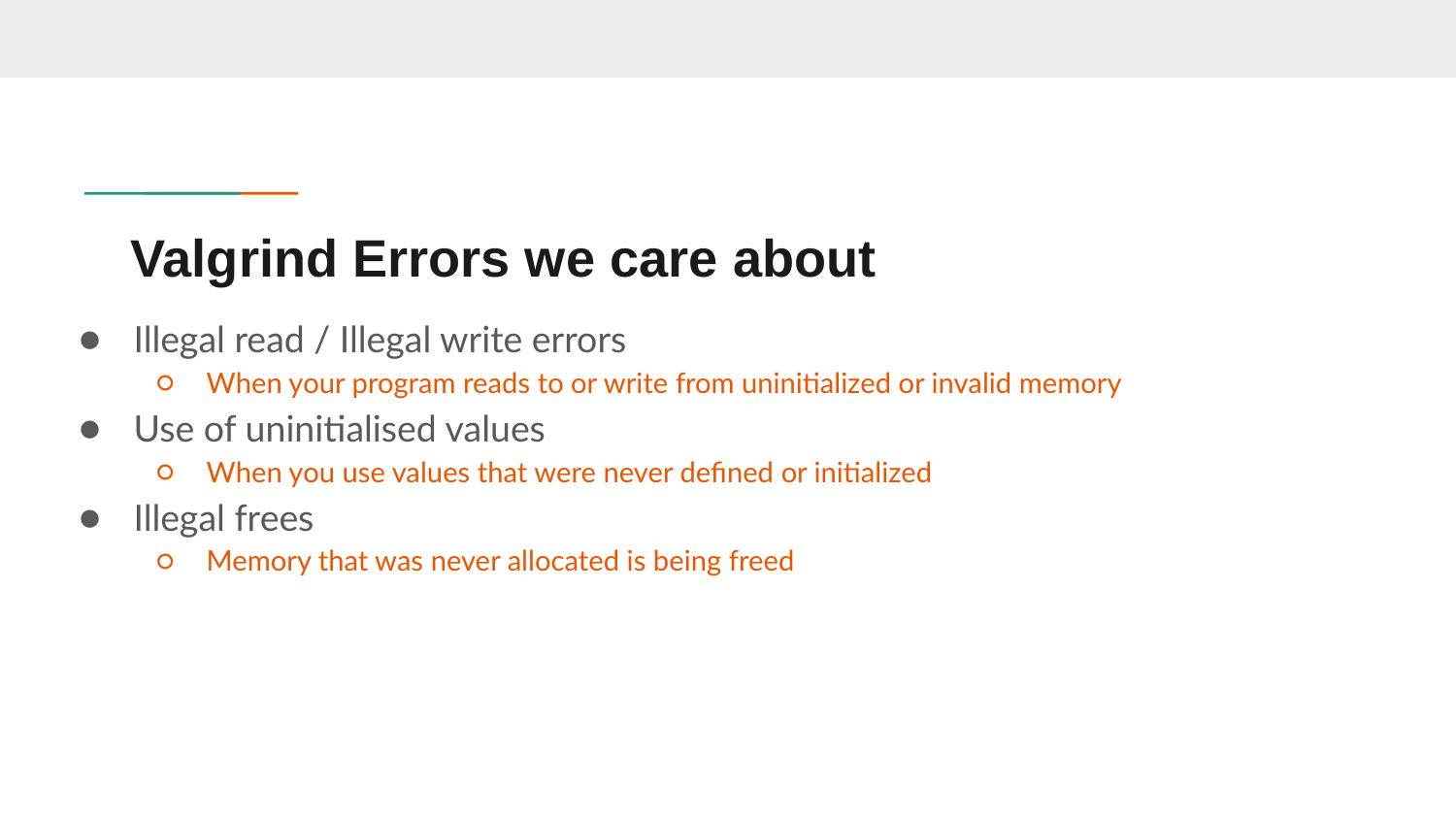

# Valgrind Errors we care about
Illegal read / Illegal write errors
When your program reads to or write from uninitialized or invalid memory
Use of uninitialised values
When you use values that were never defined or initialized
Illegal frees
Memory that was never allocated is being freed